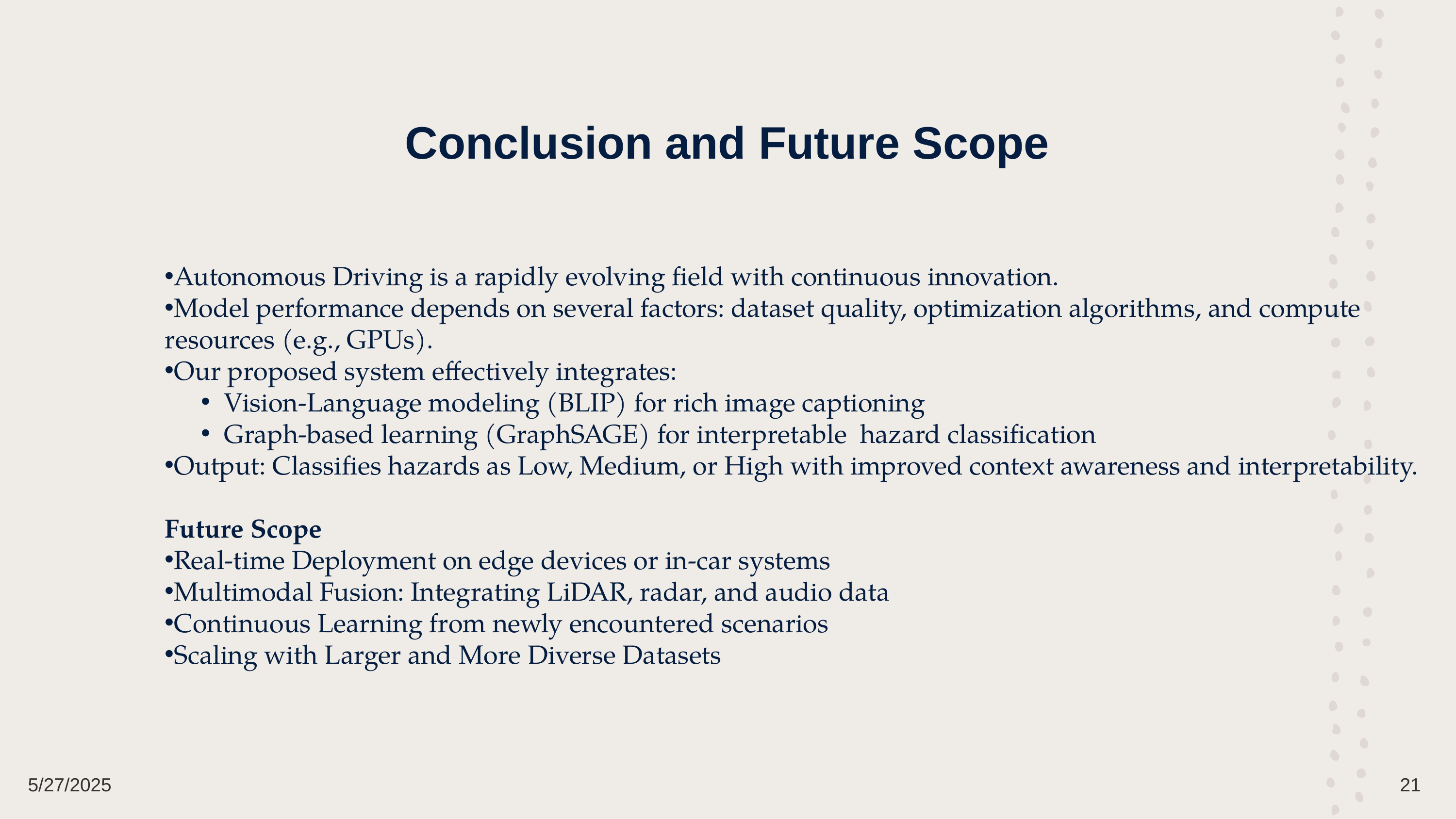

Conclusion and Future Scope
Autonomous Driving is a rapidly evolving field with continuous innovation.
Model performance depends on several factors: dataset quality, optimization algorithms, and compute resources (e.g., GPUs).
Our proposed system effectively integrates:
Vision-Language modeling (BLIP) for rich image captioning
Graph-based learning (GraphSAGE) for interpretable  hazard classification
Output: Classifies hazards as Low, Medium, or High with improved context awareness and interpretability.

Future Scope
Real-time Deployment on edge devices or in-car systems
Multimodal Fusion: Integrating LiDAR, radar, and audio data
Continuous Learning from newly encountered scenarios
Scaling with Larger and More Diverse Datasets

5/27/2025
21